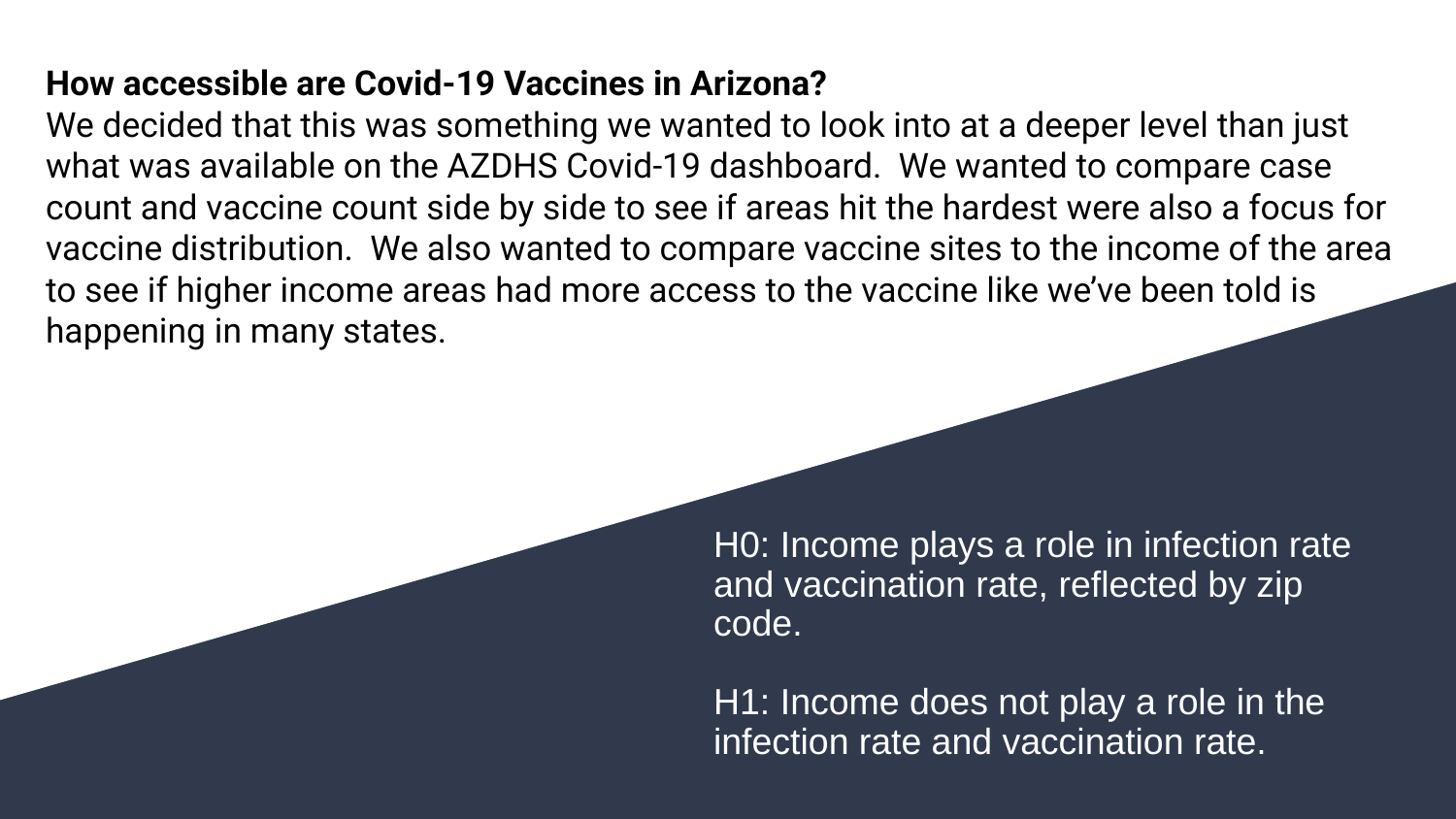

How accessible are Covid-19 Vaccines in Arizona?
We decided that this was something we wanted to look into at a deeper level than just what was available on the AZDHS Covid-19 dashboard.  We wanted to compare case count and vaccine count side by side to see if areas hit the hardest were also a focus for vaccine distribution.  We also wanted to compare vaccine sites to the income of the area to see if higher income areas had more access to the vaccine like we’ve been told is happening in many states.
H0: Income plays a role in infection rate and vaccination rate, reflected by zip code.

H1: Income does not play a role in the infection rate and vaccination rate.